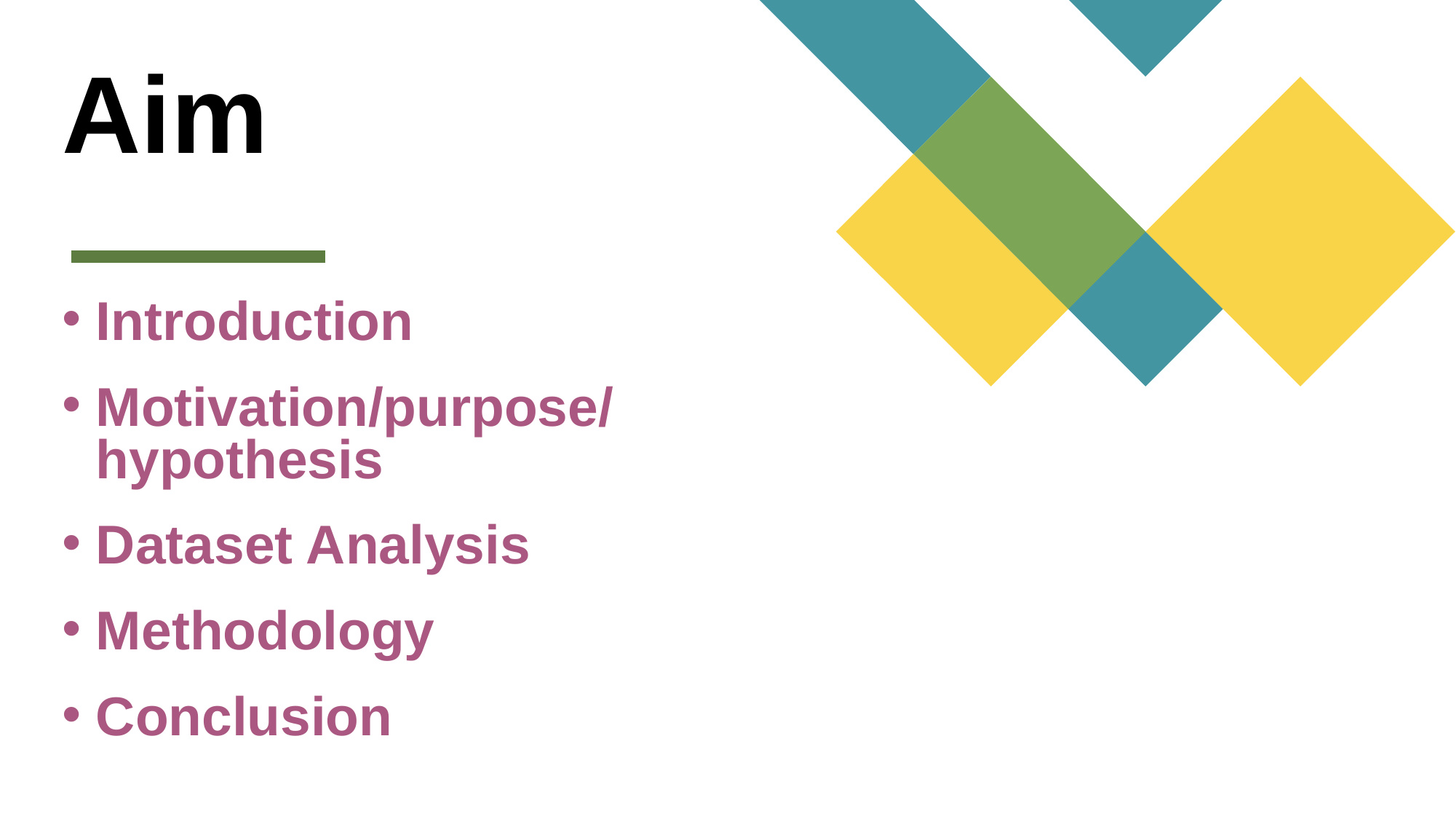

# Aim
Introduction
Motivation/purpose/hypothesis
Dataset Analysis
Methodology
Conclusion